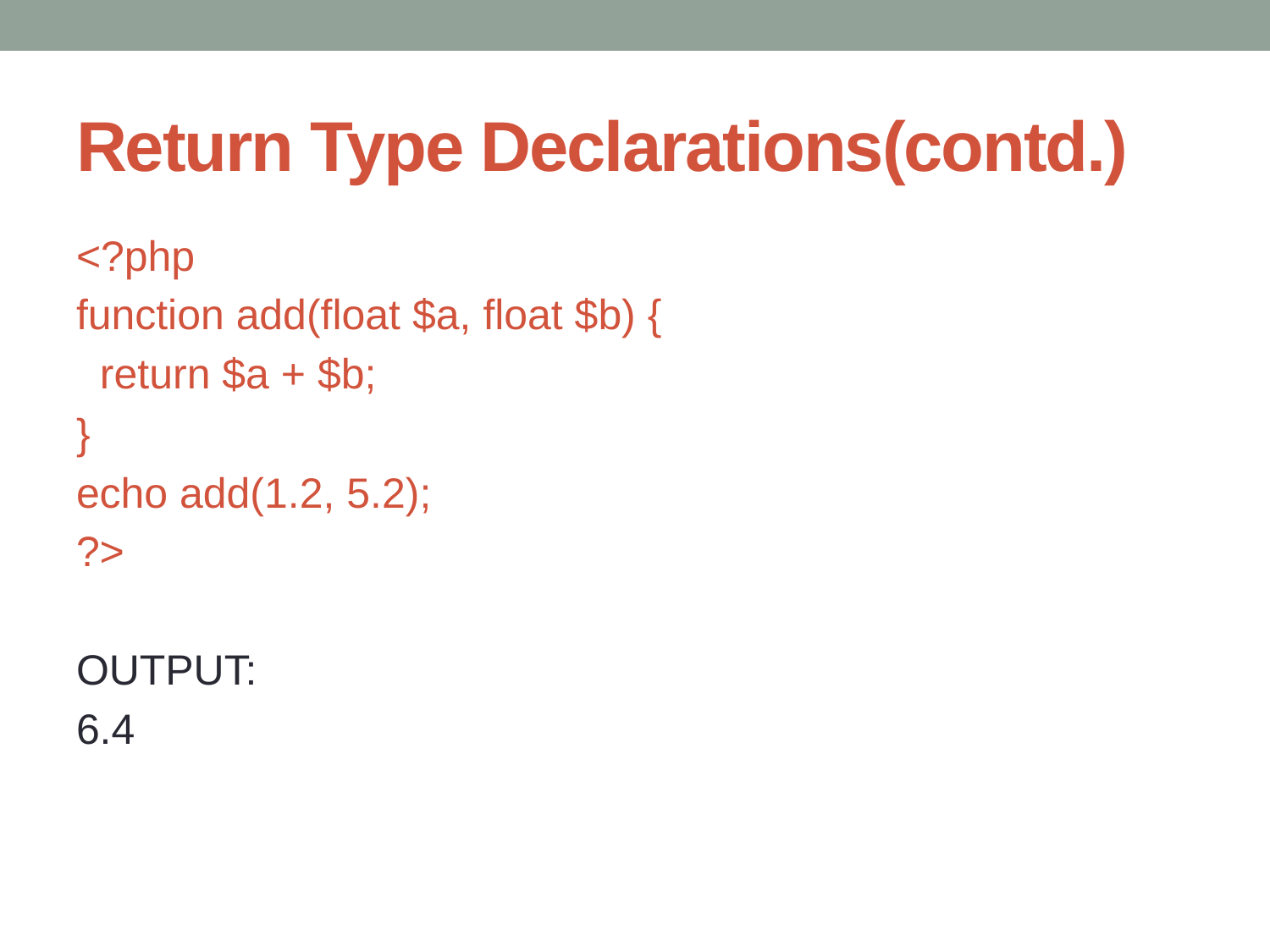

# Return Type Declarations(contd.)
<?php
function add(float $a, float $b) {
  return $a + $b;
}
echo add(1.2, 5.2);
?>

OUTPUT:
6.4